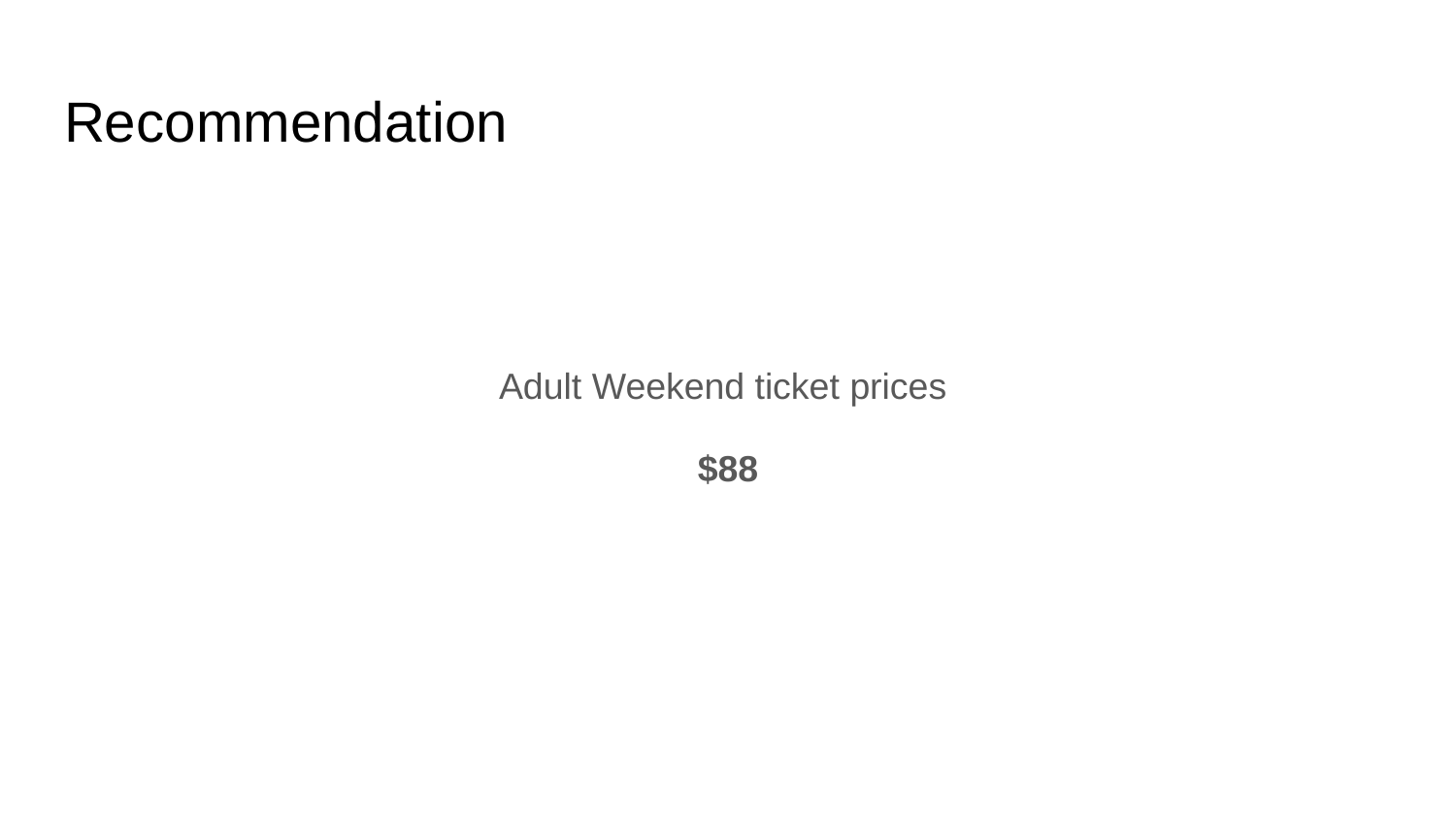

# Recommendation

Adult Weekend ticket prices
$88